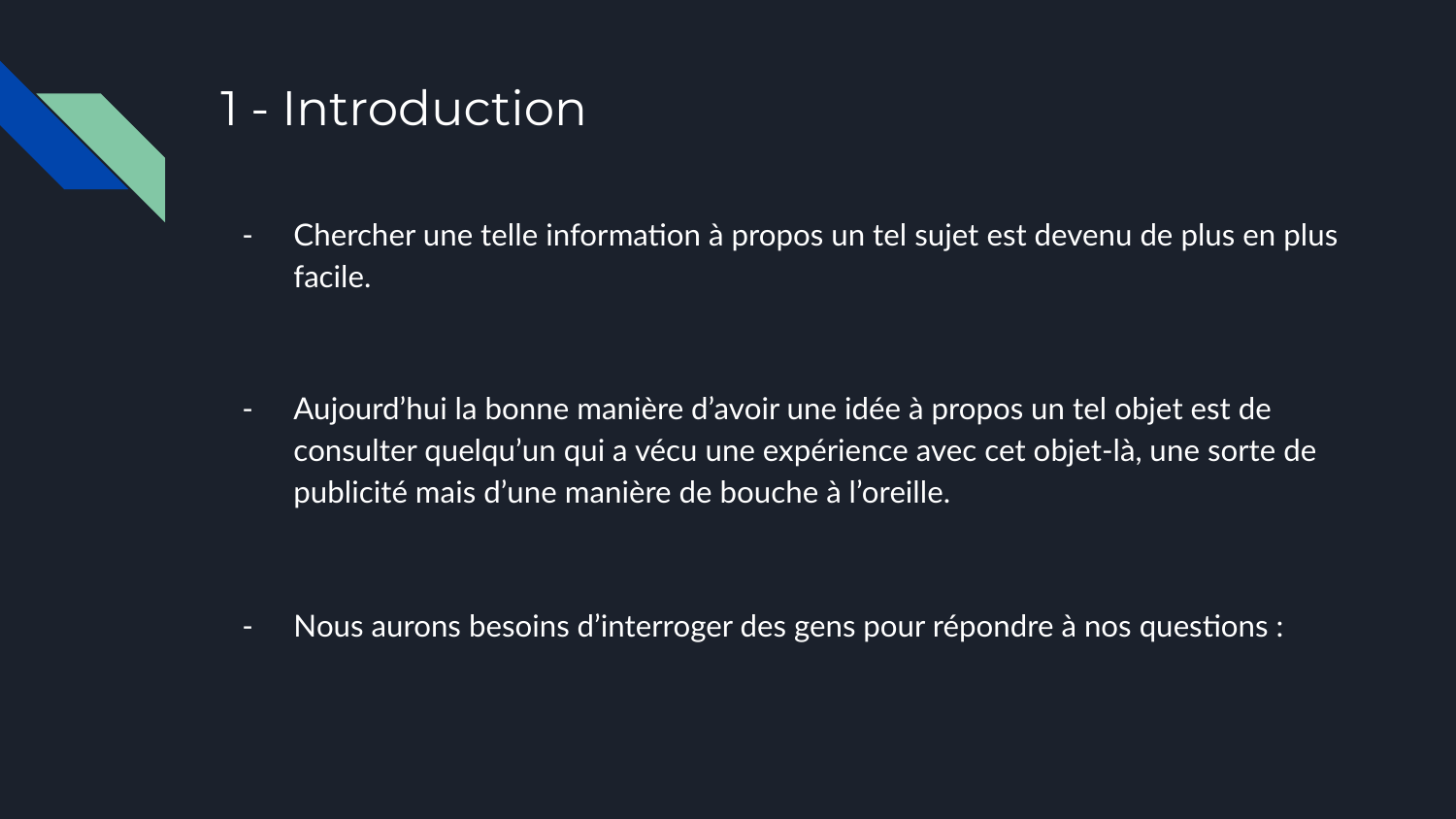

1 - Introduction
Chercher une telle information à propos un tel sujet est devenu de plus en plus facile.

Aujourd’hui la bonne manière d’avoir une idée à propos un tel objet est de consulter quelqu’un qui a vécu une expérience avec cet objet-là, une sorte de publicité mais d’une manière de bouche à l’oreille.
Nous aurons besoins d’interroger des gens pour répondre à nos questions :